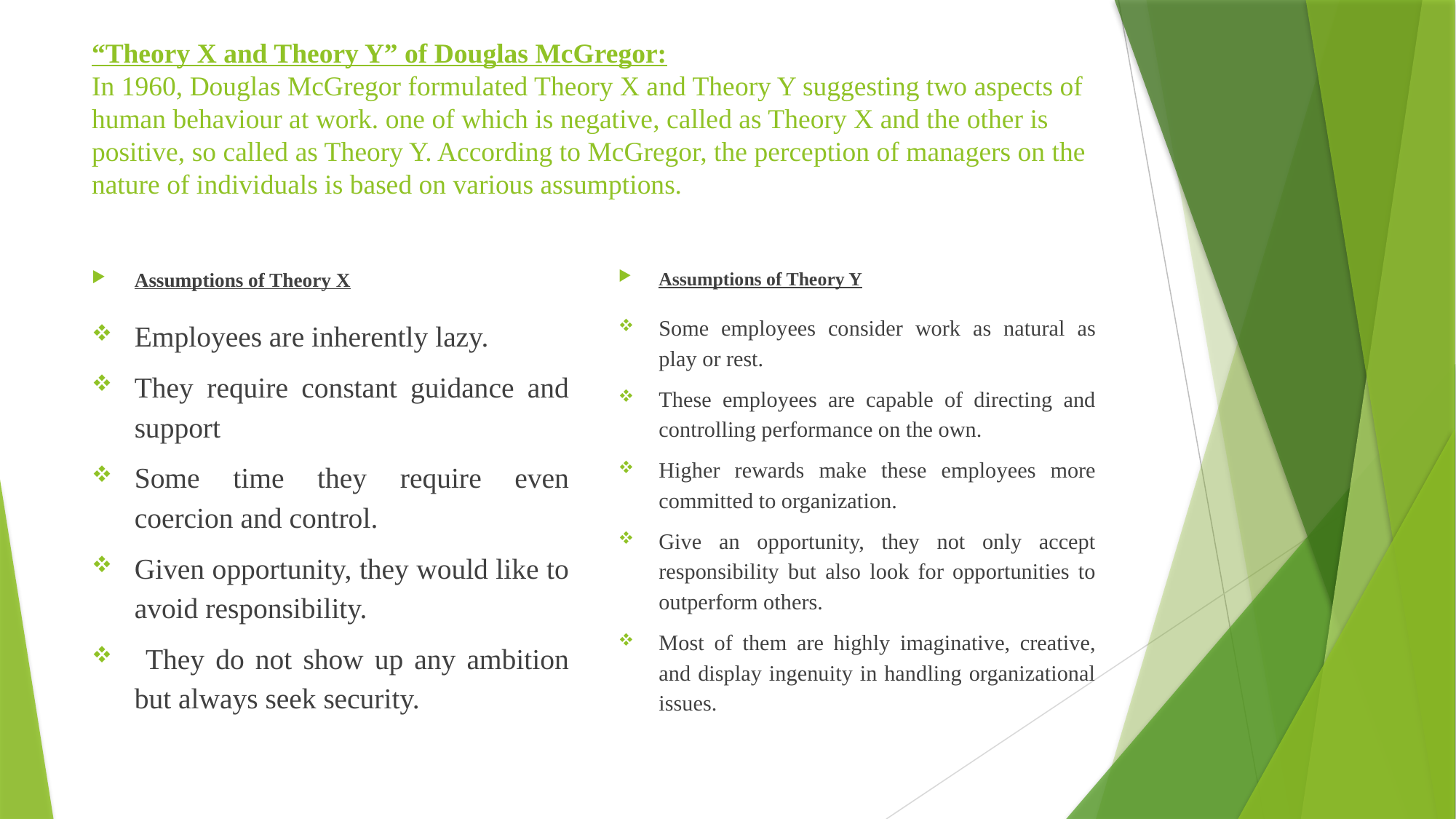

# “Theory X and Theory Y” of Douglas McGregor: In 1960, Douglas McGregor formulated Theory X and Theory Y suggesting two aspects of human behaviour at work. one of which is negative, called as Theory X and the other is positive, so called as Theory Y. According to McGregor, the perception of managers on the nature of individuals is based on various assumptions.
Assumptions of Theory X
Employees are inherently lazy.
They require constant guidance and support
Some time they require even coercion and control.
Given opportunity, they would like to avoid responsibility.
 They do not show up any ambition but always seek security.

Assumptions of Theory Y
Some employees consider work as natural as play or rest.
These employees are capable of directing and controlling performance on the own.
Higher rewards make these employees more committed to organization.
Give an opportunity, they not only accept responsibility but also look for opportunities to outperform others.
Most of them are highly imaginative, creative, and display ingenuity in handling organizational issues.